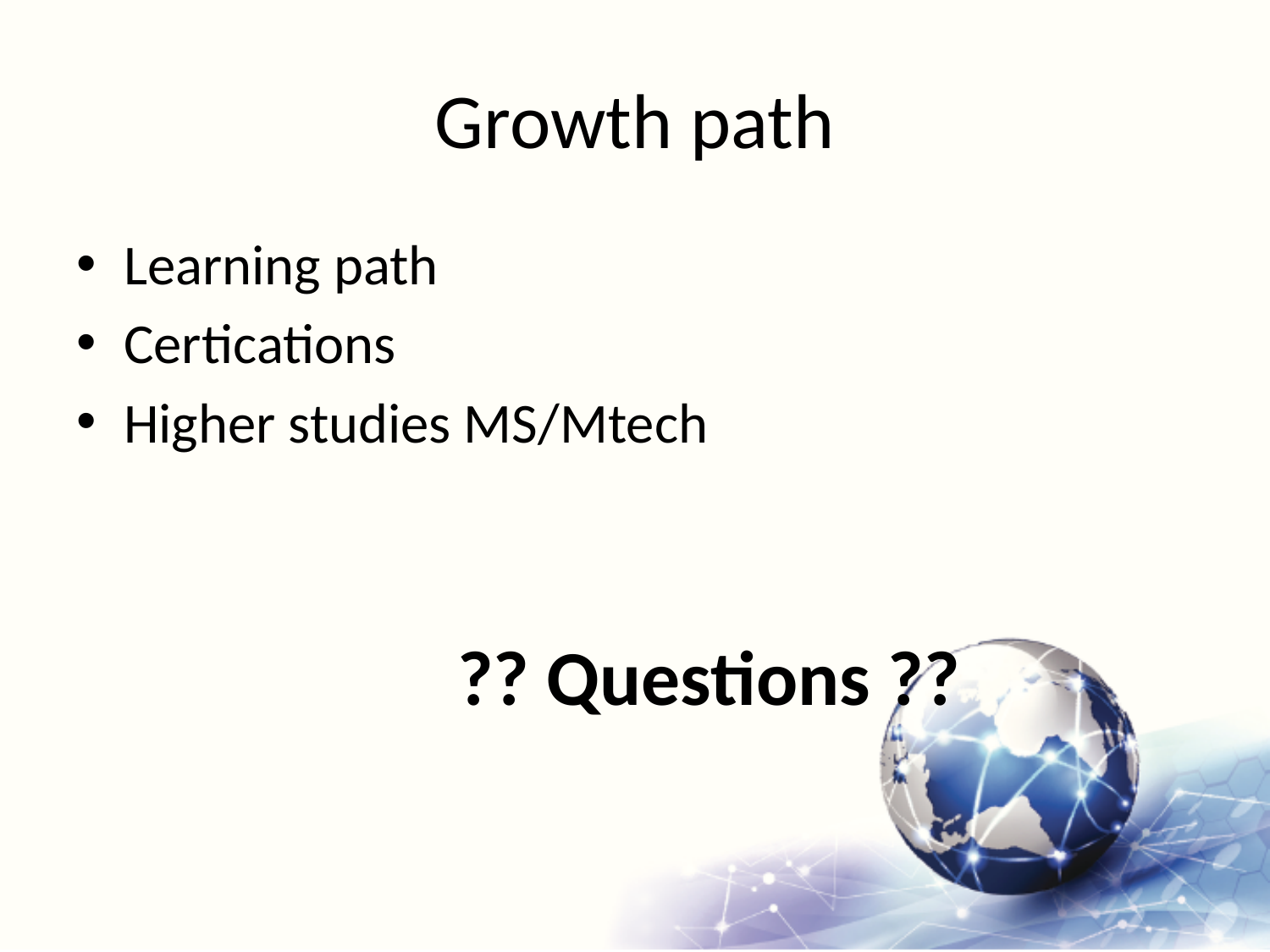

# Growth path
Learning path
Certications
Higher studies MS/Mtech

   			?? Questions ??